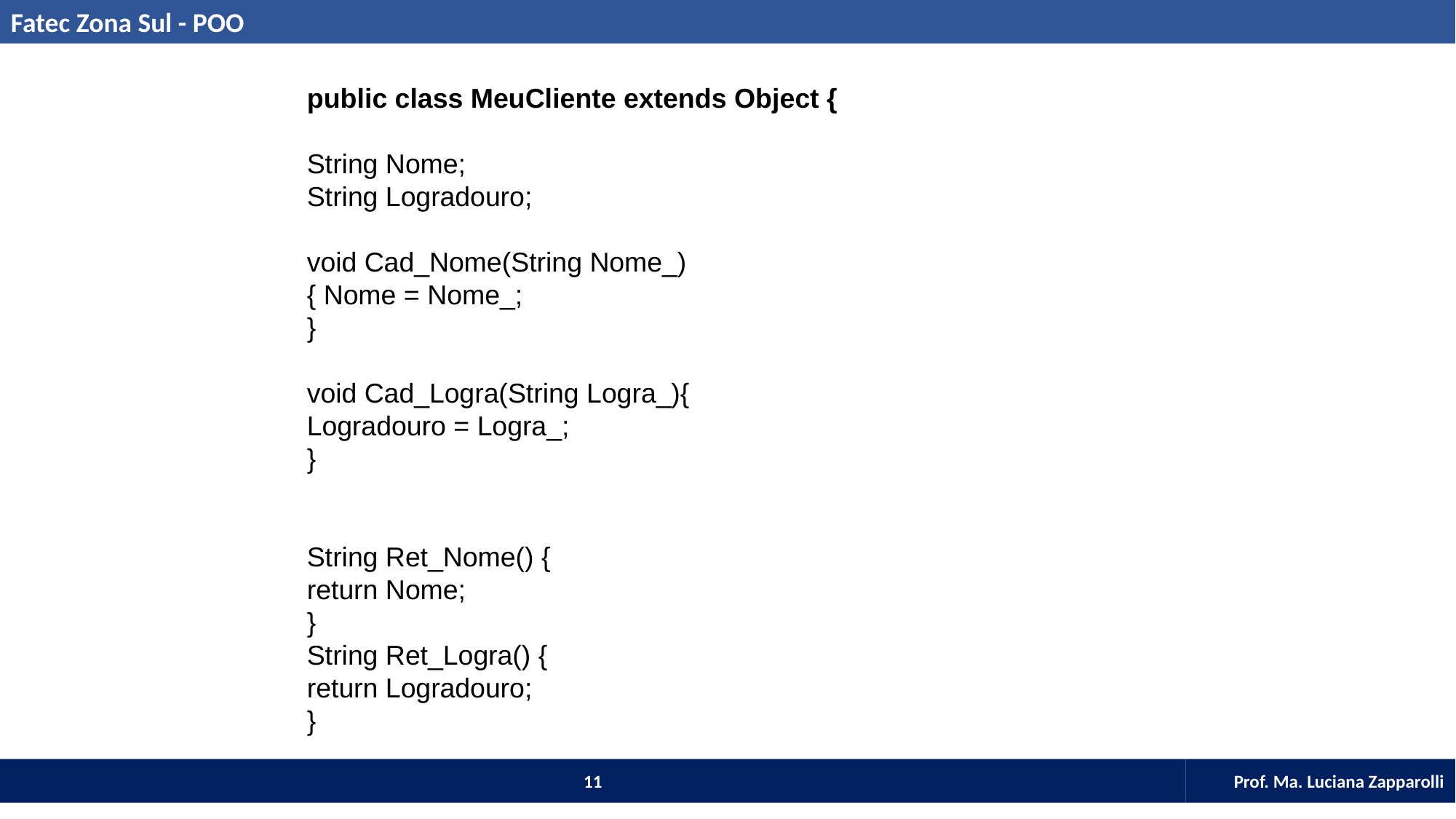

public class MeuCliente extends Object {

String Nome;
String Logradouro;

void Cad_Nome(String Nome_)
{ Nome = Nome_;
}

void Cad_Logra(String Logra_){
Logradouro = Logra_;
}

String Ret_Nome() {
return Nome;
}
String Ret_Logra() {
return Logradouro;
}

11
Prof. Ma. Luciana Zapparolli